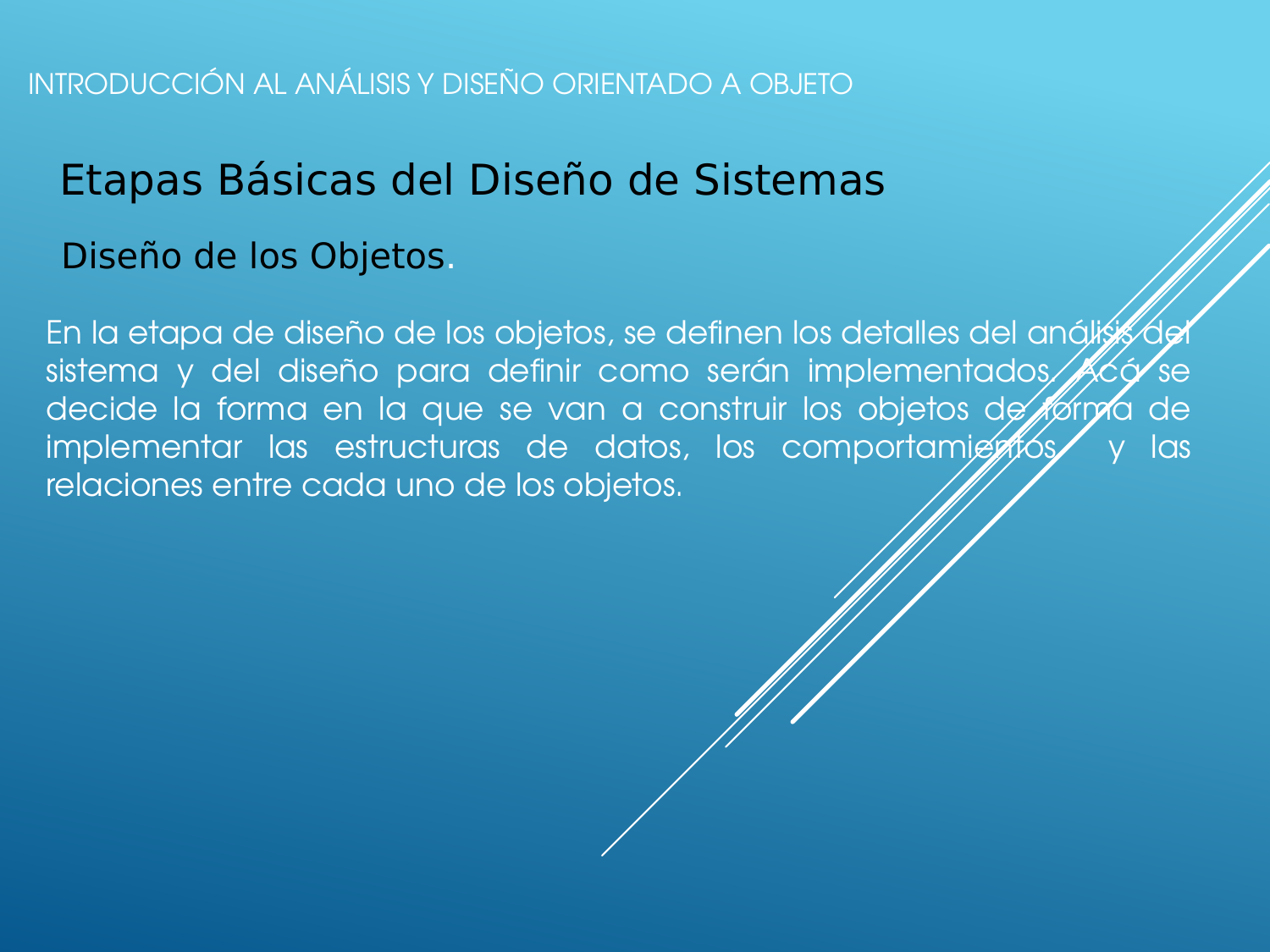

# Introducción al Análisis y Diseño Orientado a Objeto
Etapas Básicas del Diseño de Sistemas
Diseño de los Objetos.
En la etapa de diseño de los objetos, se definen los detalles del análisis del sistema y del diseño para definir como serán implementados. Acá se decide la forma en la que se van a construir los objetos de forma de implementar las estructuras de datos, los comportamientos  y las relaciones entre cada uno de los objetos.